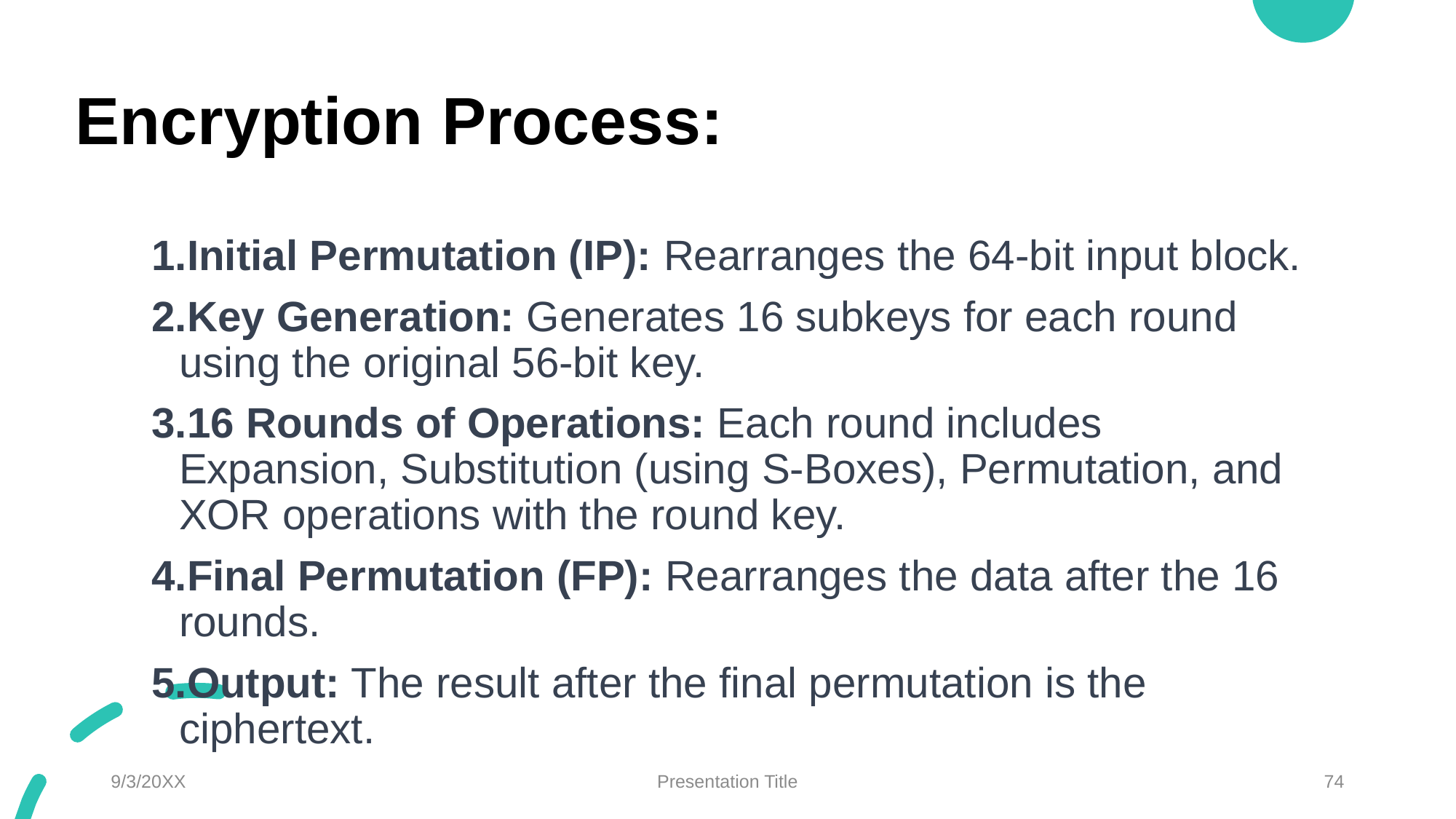

# Encryption Process:
Initial Permutation (IP): Rearranges the 64-bit input block.
Key Generation: Generates 16 subkeys for each round using the original 56-bit key.
16 Rounds of Operations: Each round includes Expansion, Substitution (using S-Boxes), Permutation, and XOR operations with the round key.
Final Permutation (FP): Rearranges the data after the 16 rounds.
Output: The result after the final permutation is the ciphertext.
9/3/20XX
Presentation Title
74